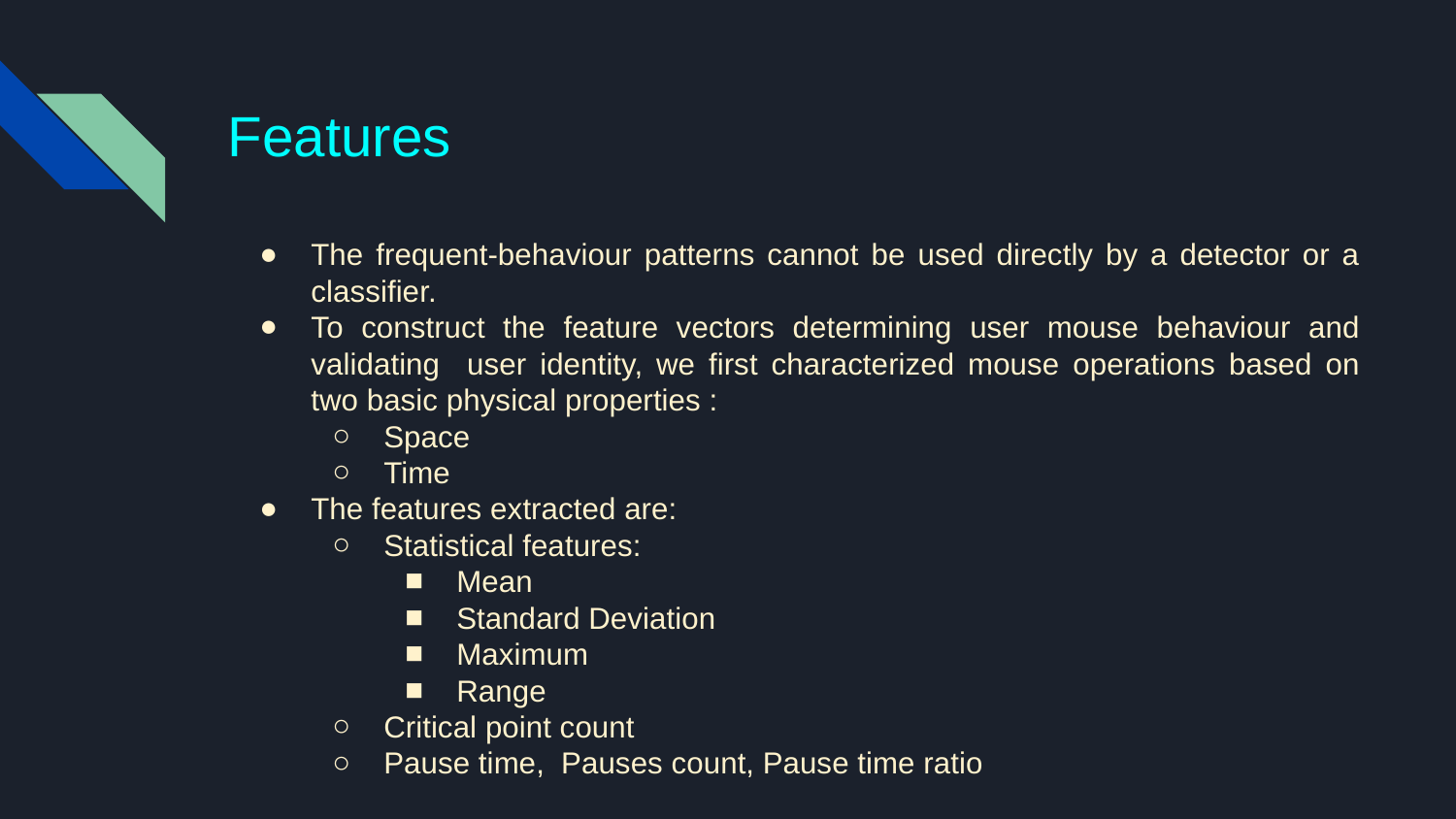

Features
The frequent-behaviour patterns cannot be used directly by a detector or a classifier.
To construct the feature vectors determining user mouse behaviour and validating  user identity, we first characterized mouse operations based on two basic physical properties :
Space
Time
The features extracted are:
Statistical features:
Mean
Standard Deviation
Maximum
Range
Critical point count
Pause time,  Pauses count, Pause time ratio